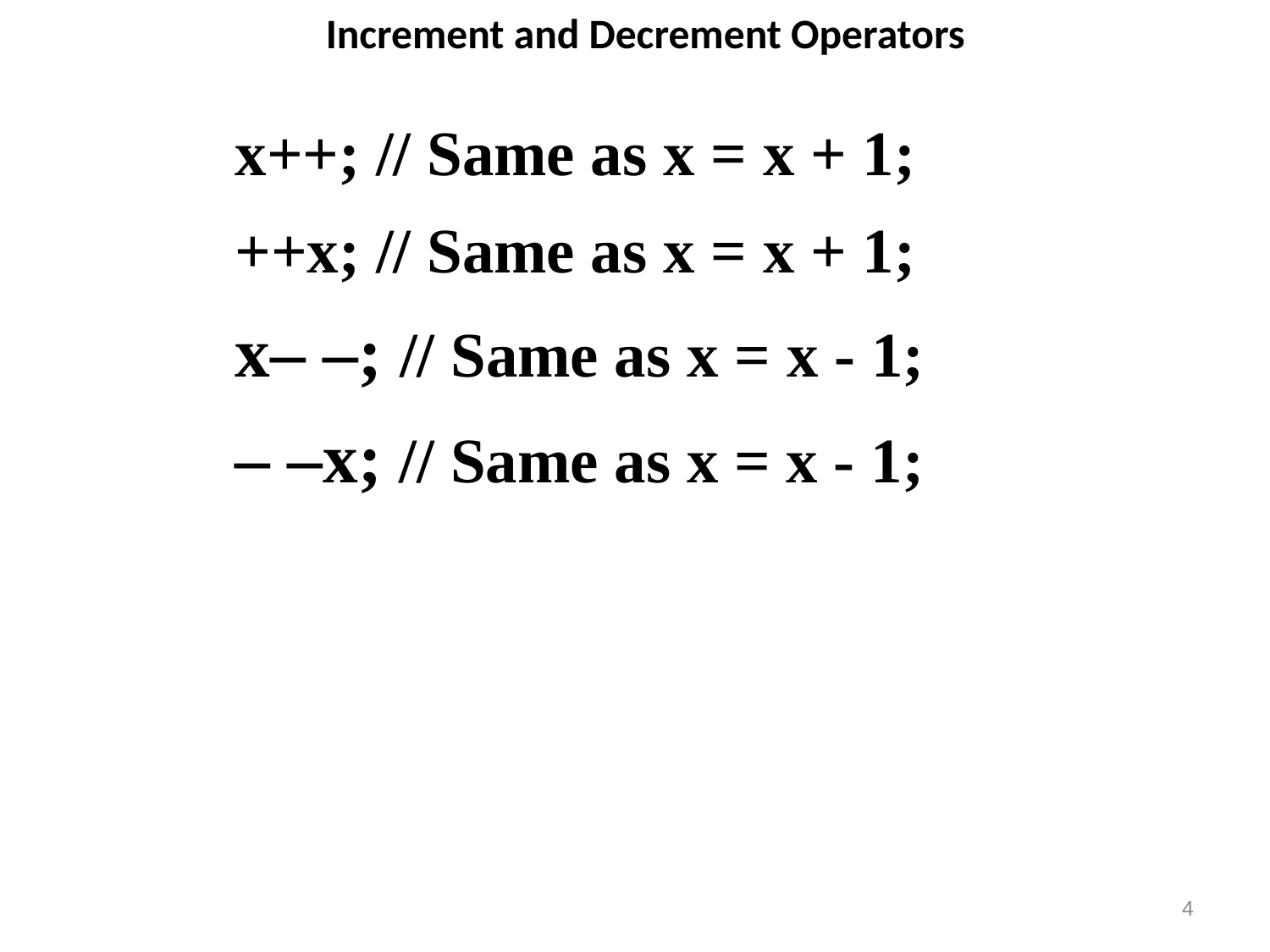

# Increment and Decrement Operators

x++; // Same as x = x + 1;
++x; // Same as x = x + 1;
x– –; // Same as x = x - 1;
– –x; // Same as x = x - 1;

4